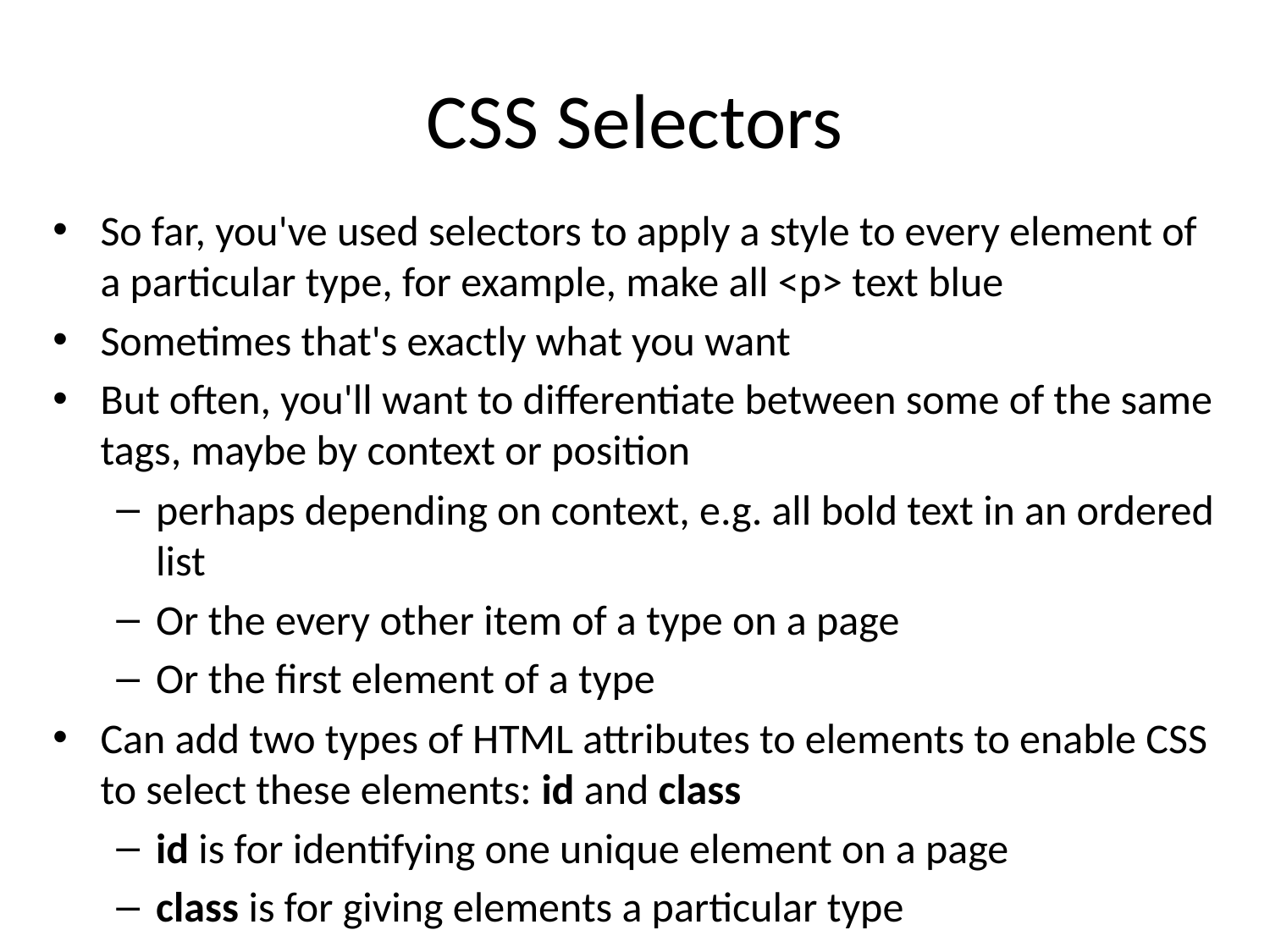

# CSS Selectors
So far, you've used selectors to apply a style to every element of a particular type, for example, make all <p> text blue
Sometimes that's exactly what you want
But often, you'll want to differentiate between some of the same tags, maybe by context or position
perhaps depending on context, e.g. all bold text in an ordered list
Or the every other item of a type on a page
Or the first element of a type
Can add two types of HTML attributes to elements to enable CSS to select these elements: id and class
id is for identifying one unique element on a page
class is for giving elements a particular type